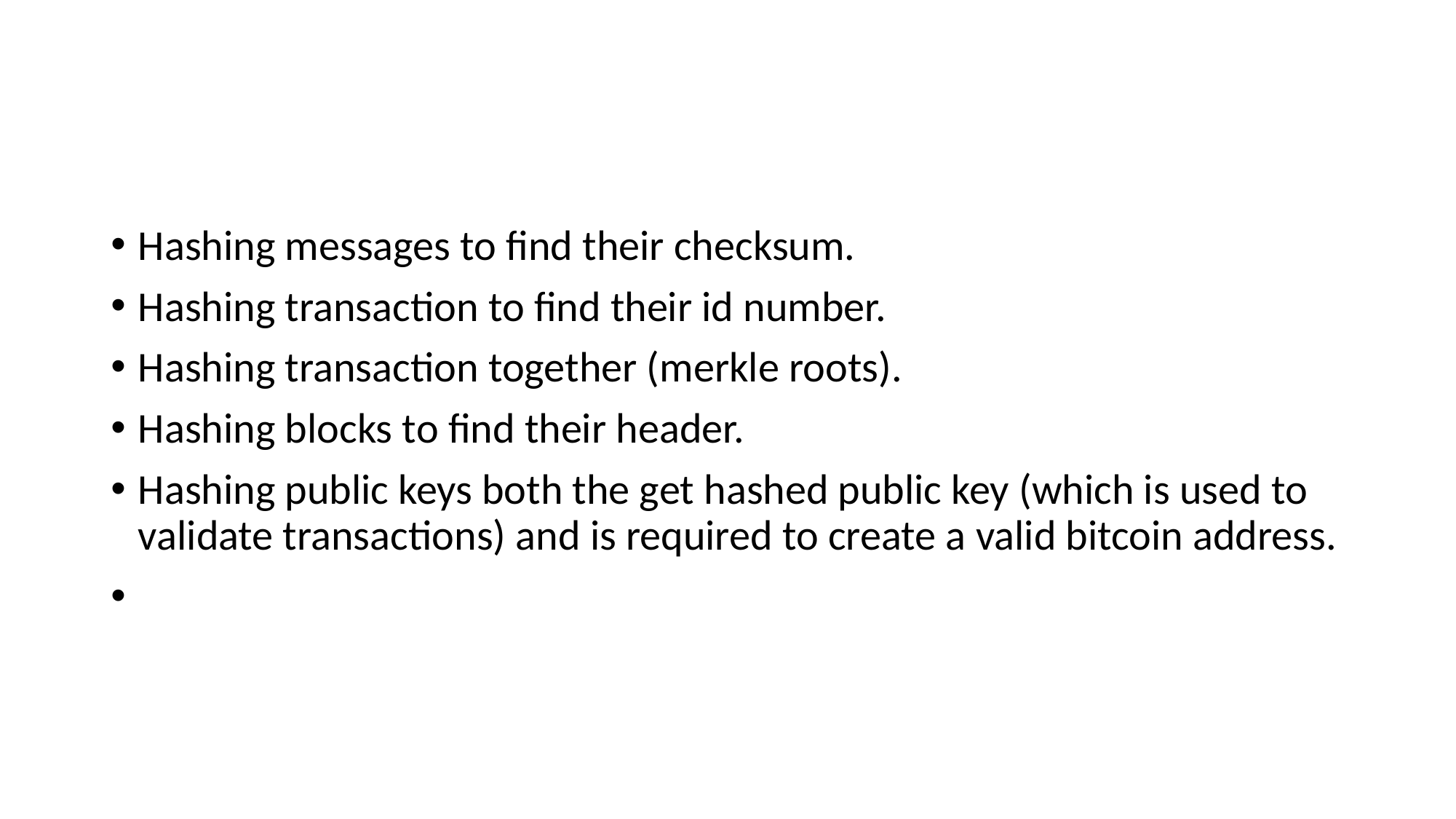

#
Hashing messages to find their checksum.
Hashing transaction to find their id number.
Hashing transaction together (merkle roots).
Hashing blocks to find their header.
Hashing public keys both the get hashed public key (which is used to validate transactions) and is required to create a valid bitcoin address.